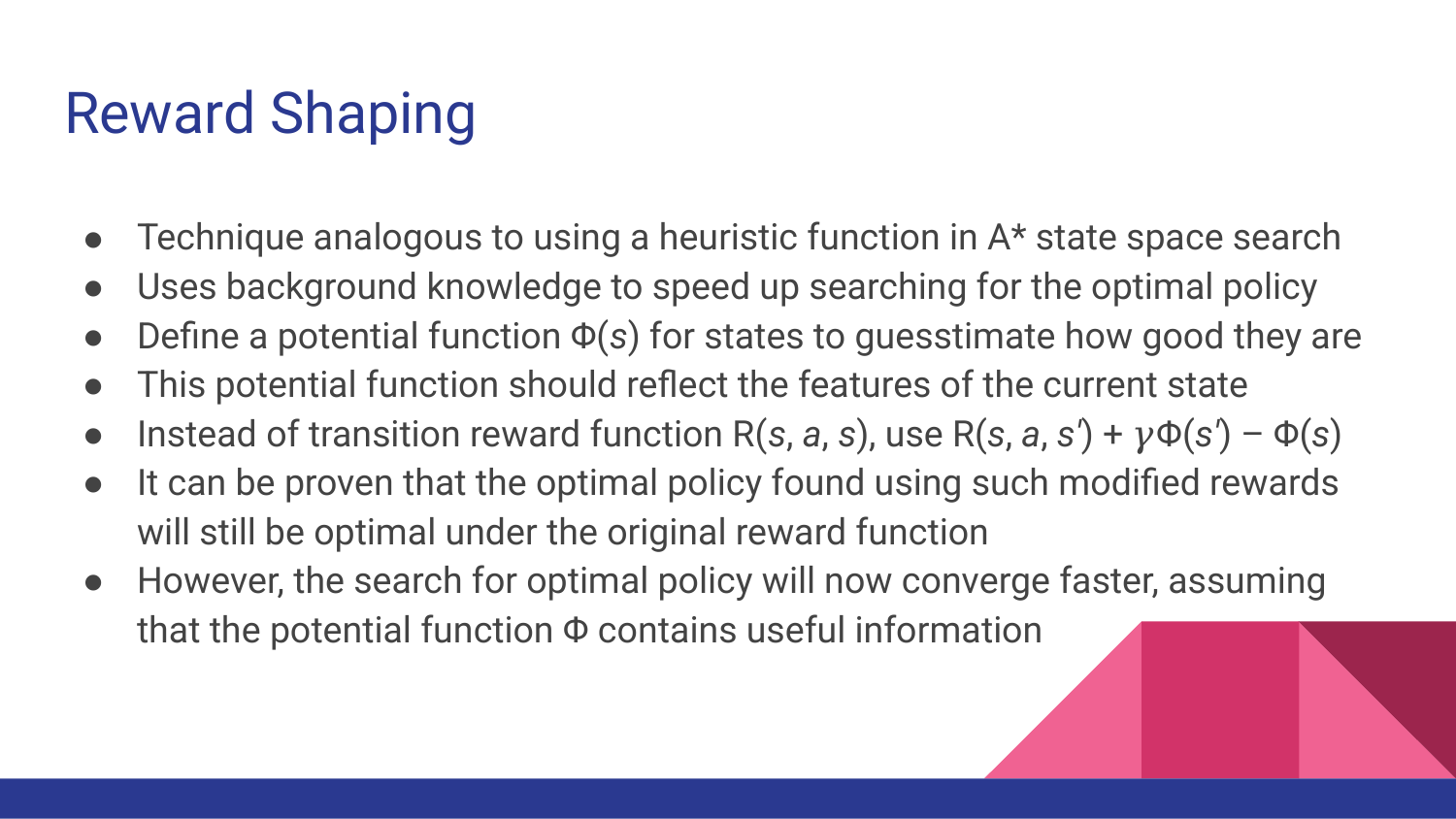

# Reward Shaping
Technique analogous to using a heuristic function in A* state space search
Uses background knowledge to speed up searching for the optimal policy
Define a potential function Φ(s) for states to guesstimate how good they are
This potential function should reflect the features of the current state
Instead of transition reward function R(s, a, s), use R(s, a, s') + 𝛾Φ(s') – Φ(s)
It can be proven that the optimal policy found using such modified rewards will still be optimal under the original reward function
However, the search for optimal policy will now converge faster, assuming that the potential function Φ contains useful information